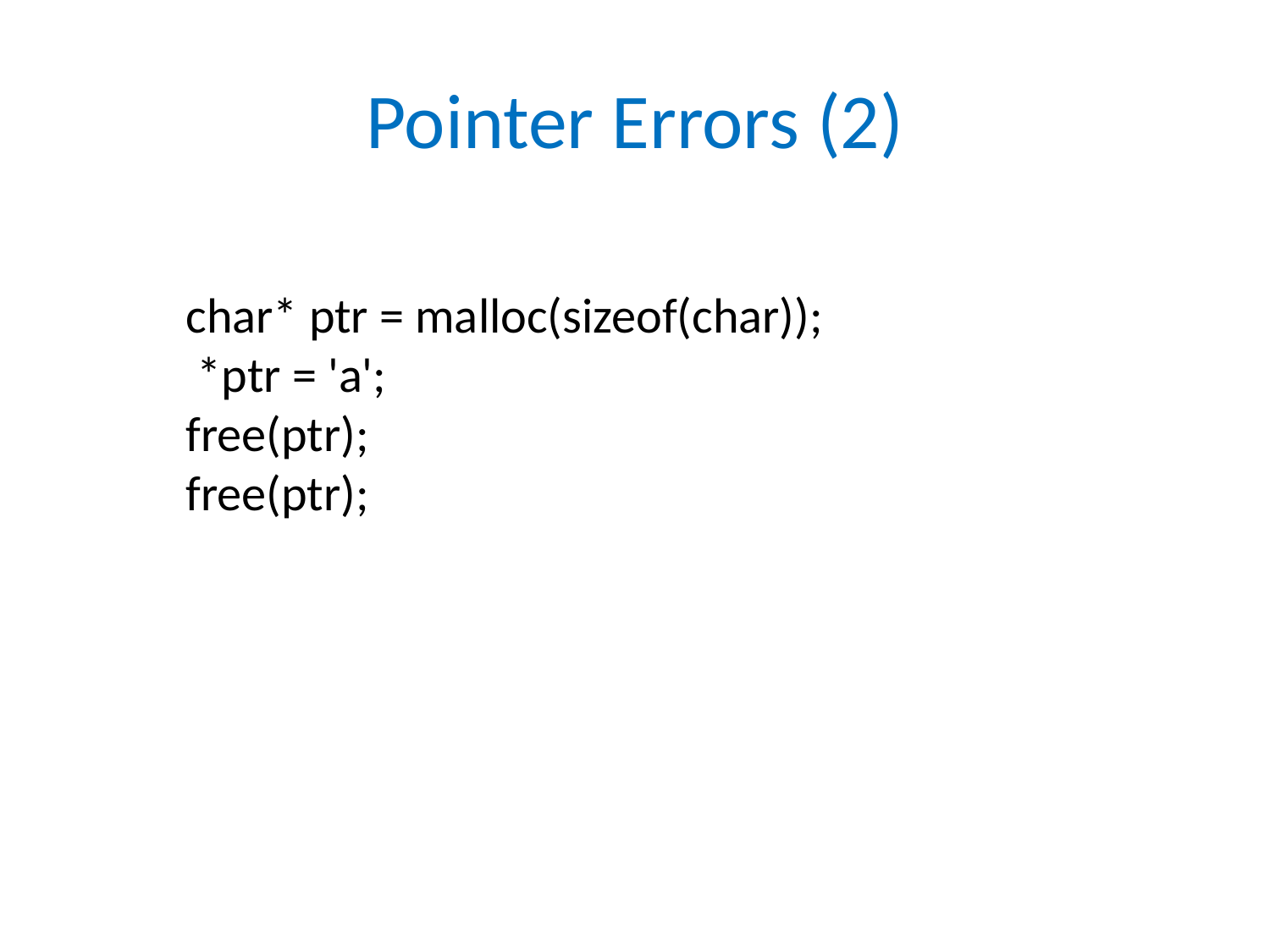

# Pointer Errors (2)
char* ptr = malloc(sizeof(char));
 *ptr = 'a';
free(ptr);
free(ptr);